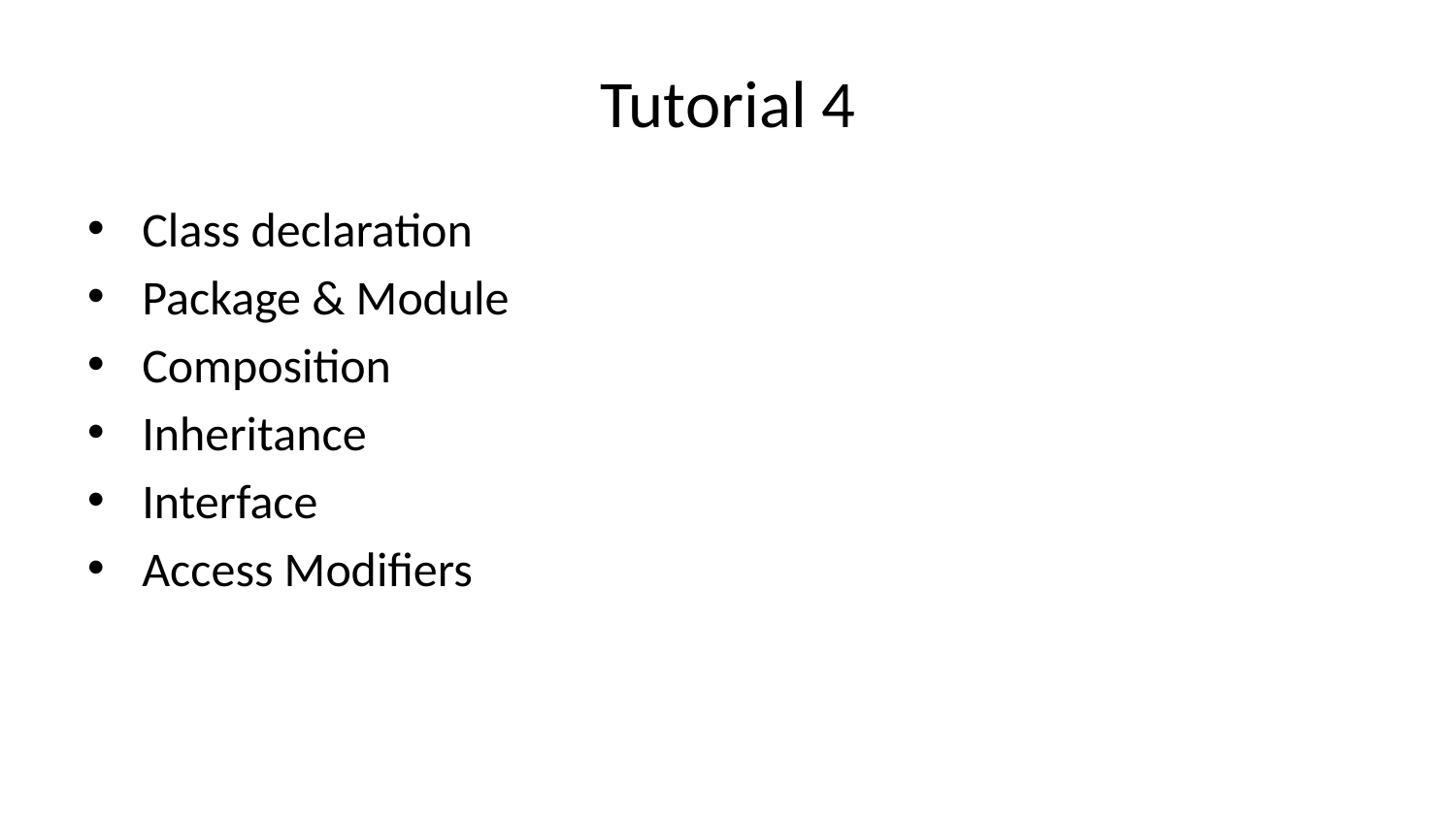

# Tutorial 4
Class declaration
Package & Module
Composition
Inheritance
Interface
Access Modifiers